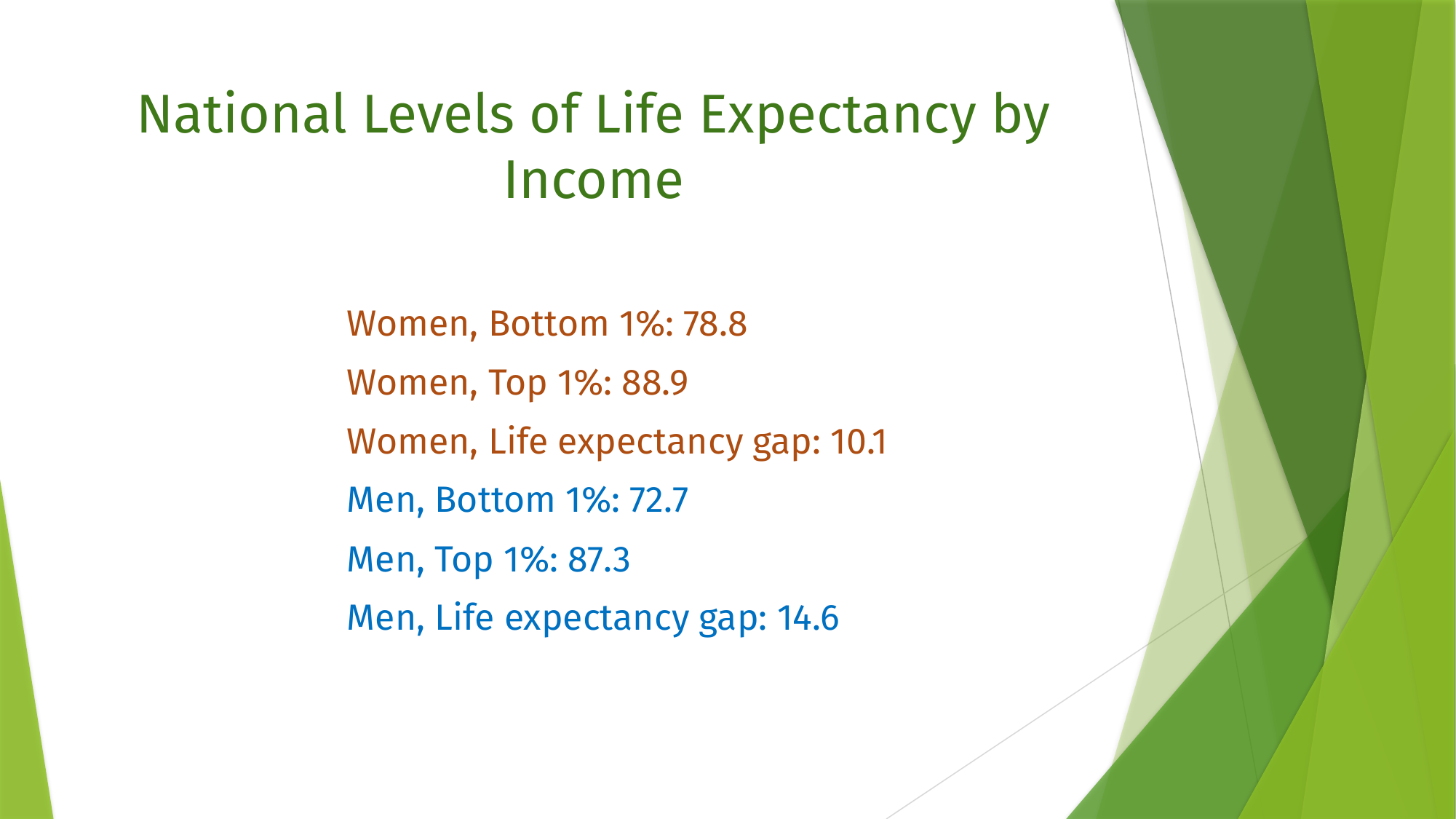

# National Levels of Life Expectancy by Income
	Women, Bottom 1%: 78.8
	Women, Top 1%: 88.9
	Women, Life expectancy gap: 10.1
	Men, Bottom 1%: 72.7
	Men, Top 1%: 87.3
	Men, Life expectancy gap: 14.6